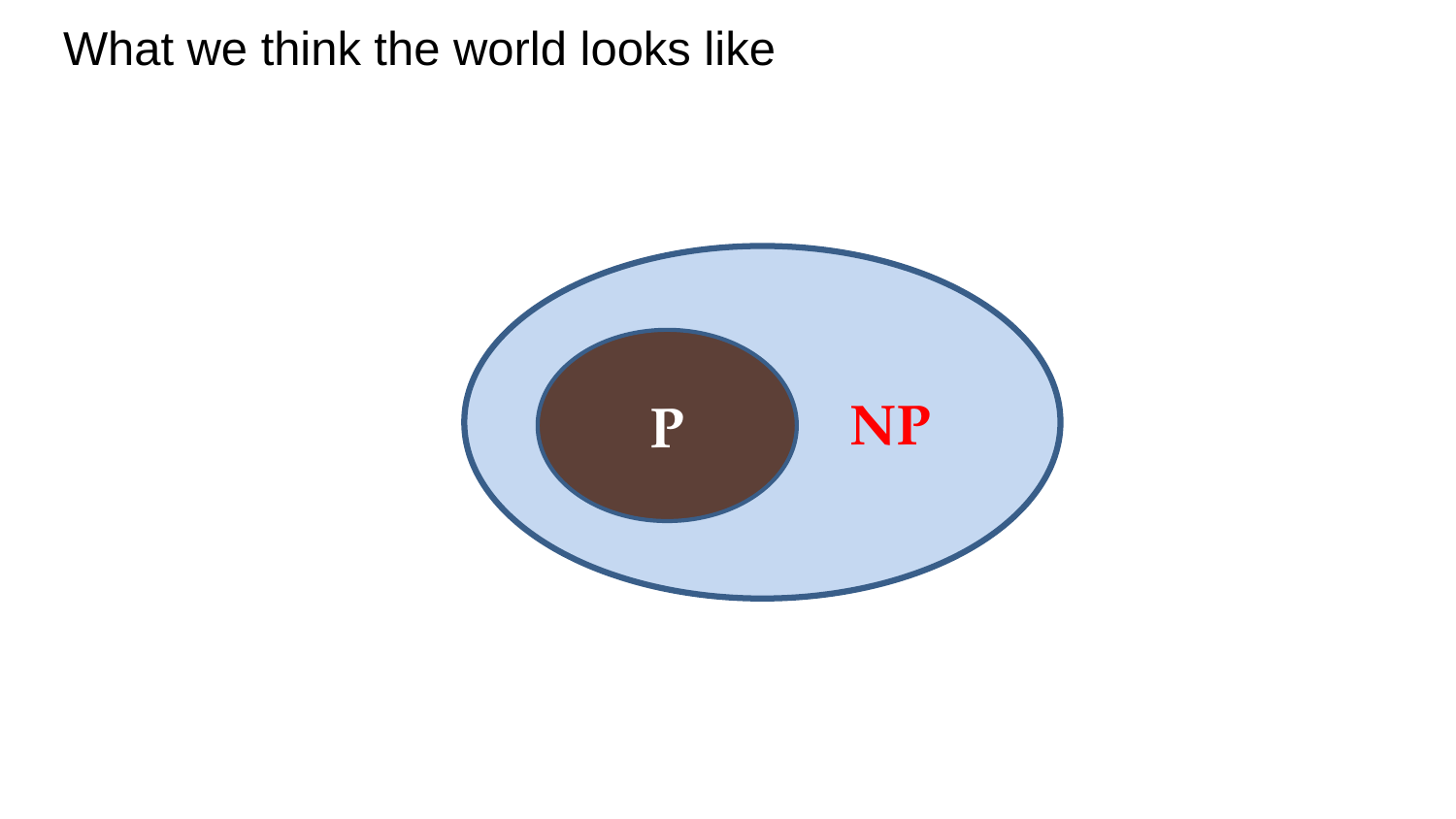

What we think the world looks like
                               NP
P